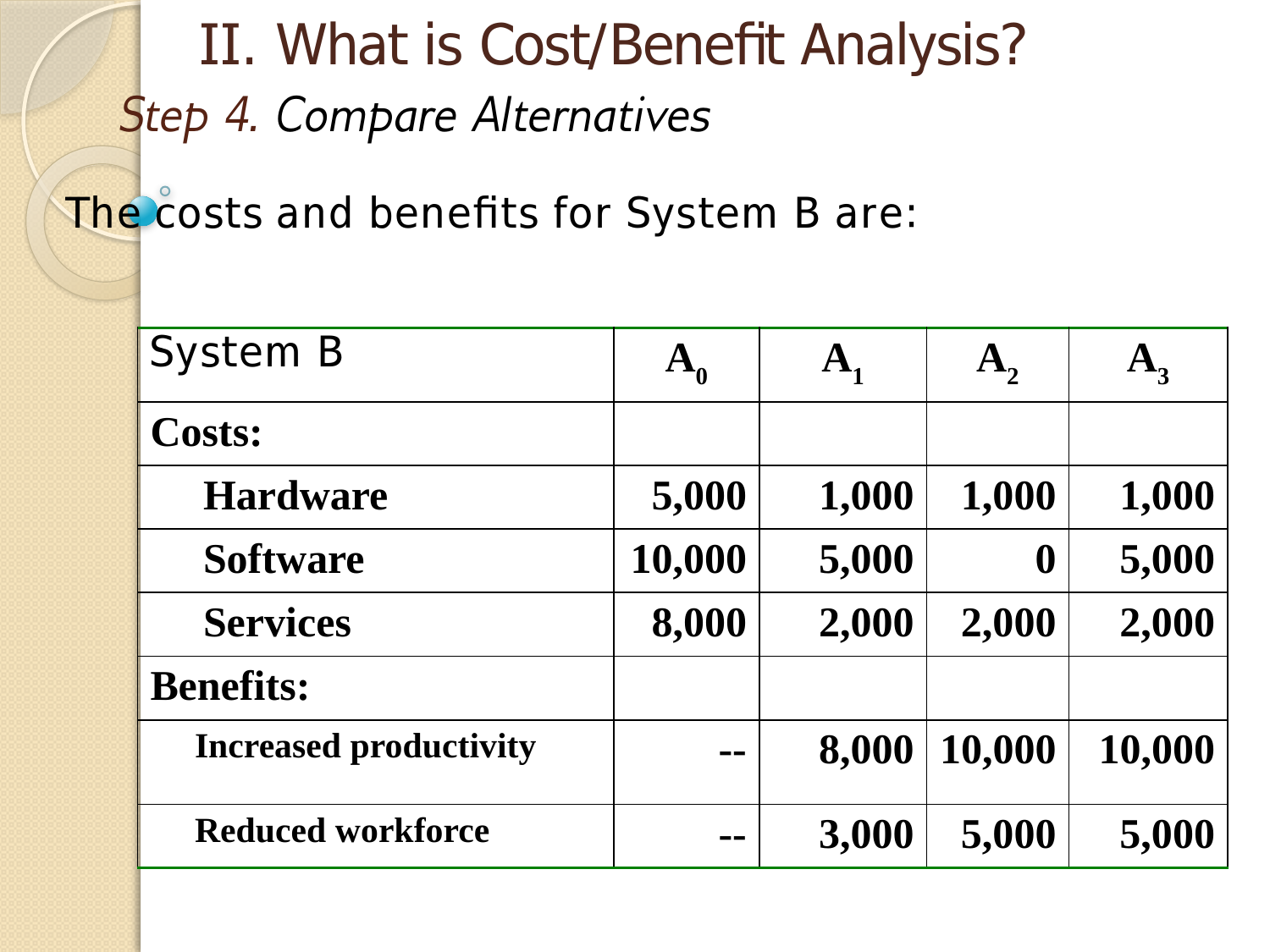

II. What is Cost/Benefit Analysis?
# Step 4. Compare Alternatives
The costs and benefits for System B are:
| System B | A0 | A1 | A2 | A3 |
| --- | --- | --- | --- | --- |
| Costs: |  |  |  |  |
| Hardware | 5,000 | 1,000 | 1,000 | 1,000 |
| Software | 10,000 | 5,000 | 0 | 5,000 |
| Services | 8,000 | 2,000 | 2,000 | 2,000 |
| Benefits: |  |  |  |  |
| Increased productivity | -- | 8,000 | 10,000 | 10,000 |
| Reduced workforce | -- | 3,000 | 5,000 | 5,000 |